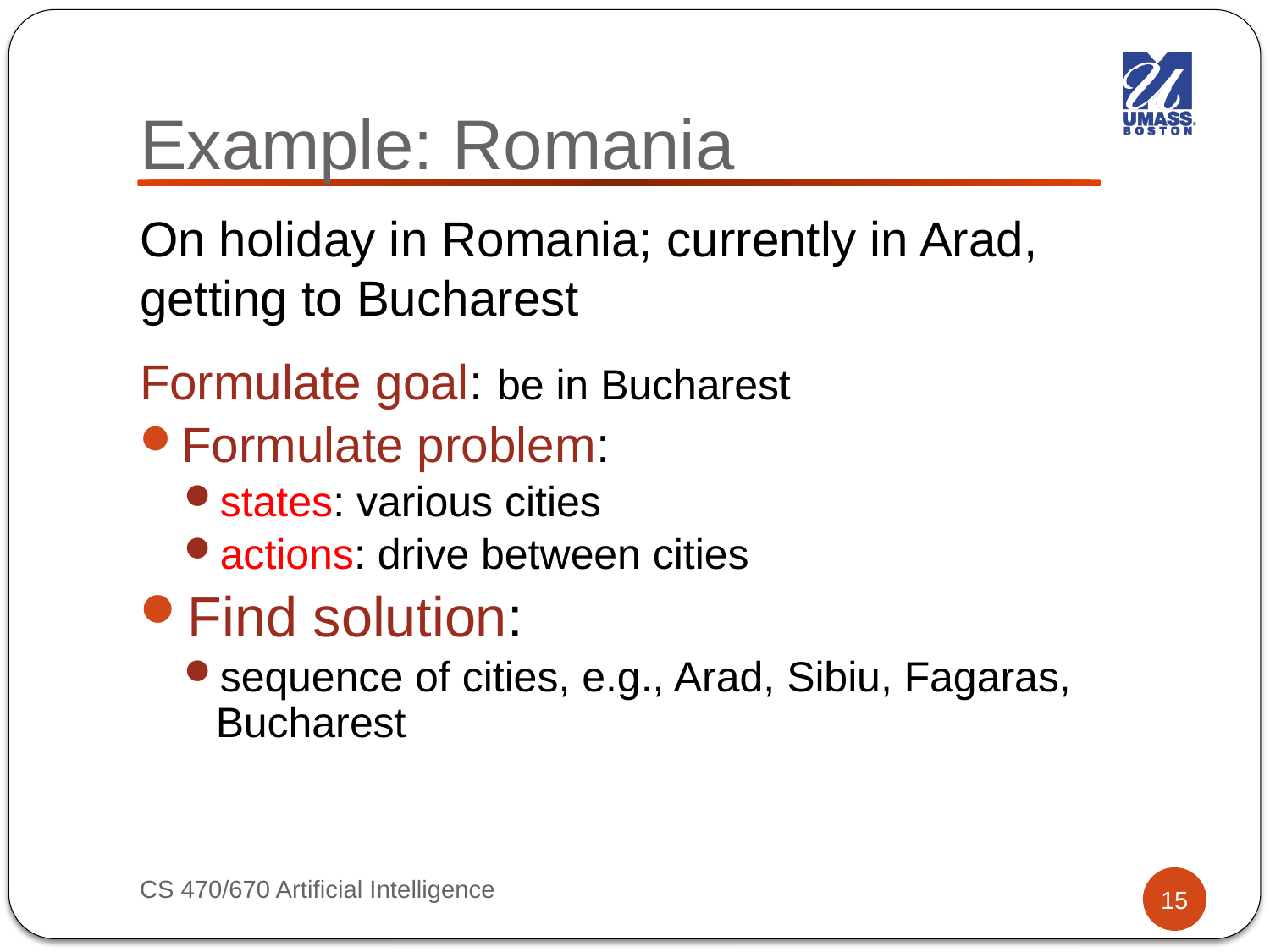

# Example: Romania
On holiday in Romania; currently in Arad, getting to Bucharest
Formulate goal: be in Bucharest
Formulate problem:
states: various cities
actions: drive between cities
Find solution:
sequence of cities, e.g., Arad, Sibiu, Fagaras, Bucharest

CS 470/670 Artificial Intelligence

15